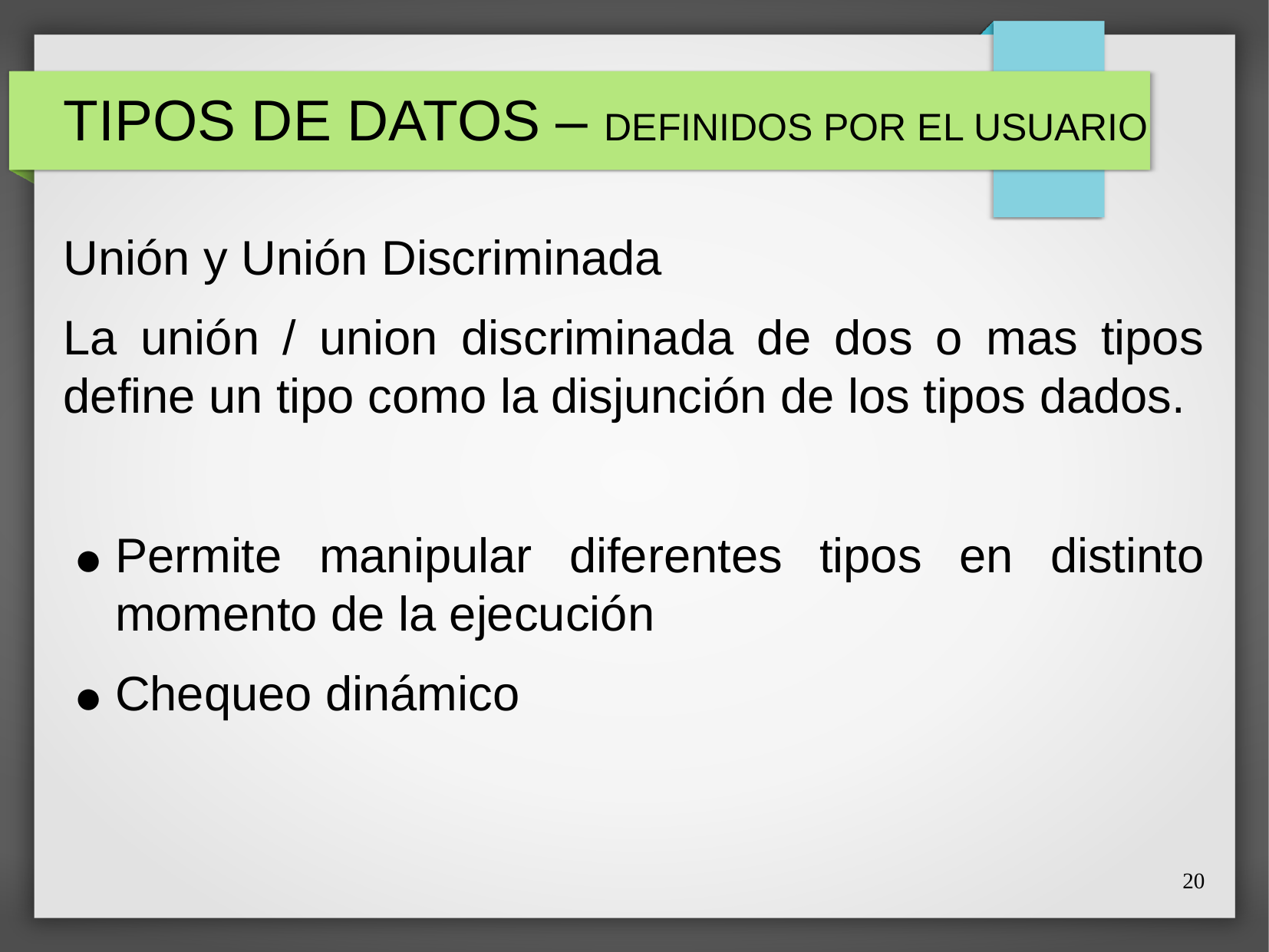

# TIPOS DE DATOS – DEFINIDOS POR EL USUARIO
Unión y Unión Discriminada
La unión / union discriminada de dos o mas tipos define un tipo como la disjunción de los tipos dados.

Permite manipular diferentes tipos en distinto momento de la ejecución
Chequeo dinámico
20